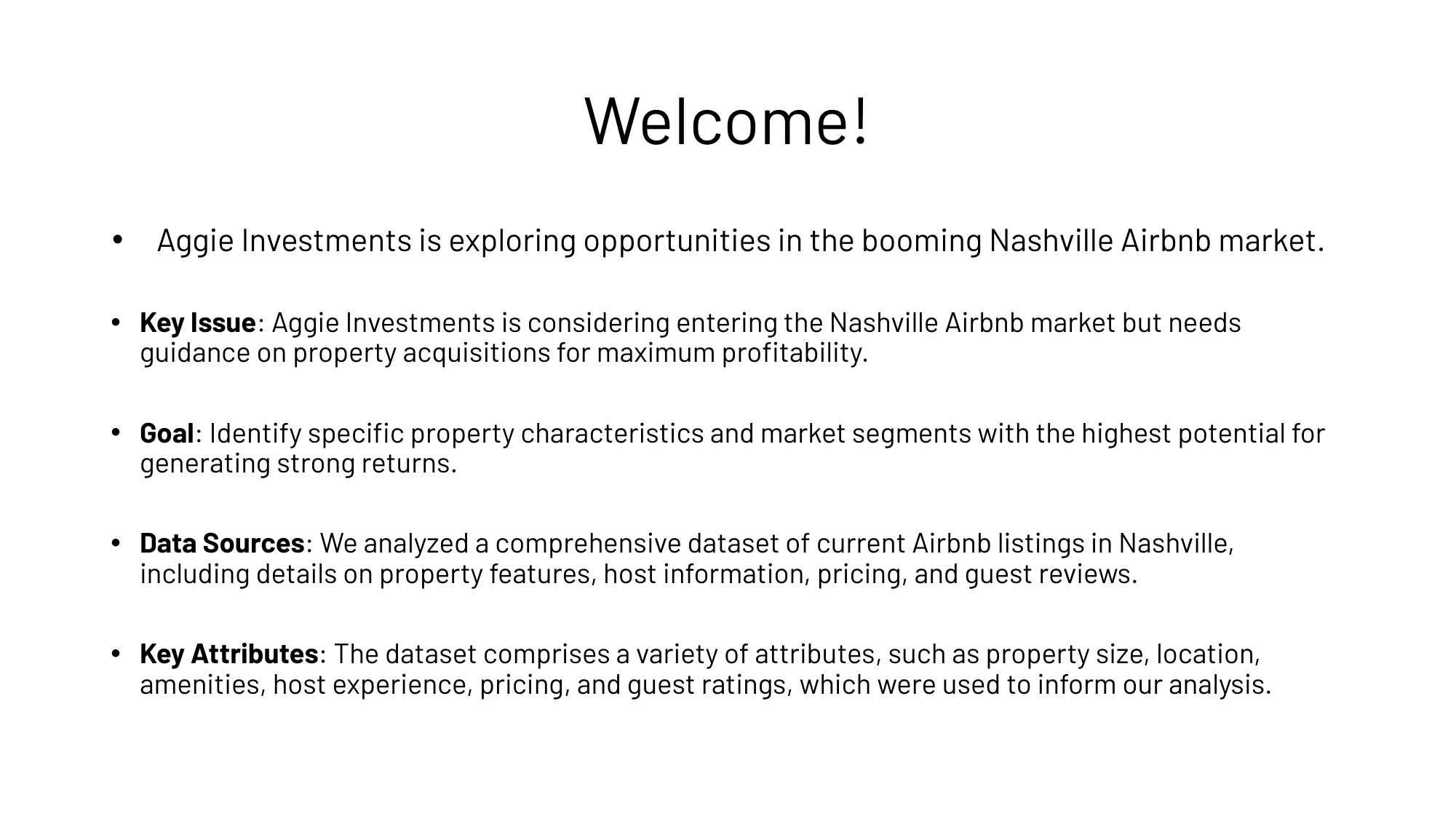

# Welcome!
Aggie Investments is exploring opportunities in the booming Nashville Airbnb market.

Key Issue: Aggie Investments is considering entering the Nashville Airbnb market but needs guidance on property acquisitions for maximum profitability.

Goal: Identify specific property characteristics and market segments with the highest potential for generating strong returns.

Data Sources: We analyzed a comprehensive dataset of current Airbnb listings in Nashville, including details on property features, host information, pricing, and guest reviews.

Key Attributes: The dataset comprises a variety of attributes, such as property size, location, amenities, host experience, pricing, and guest ratings, which were used to inform our analysis.